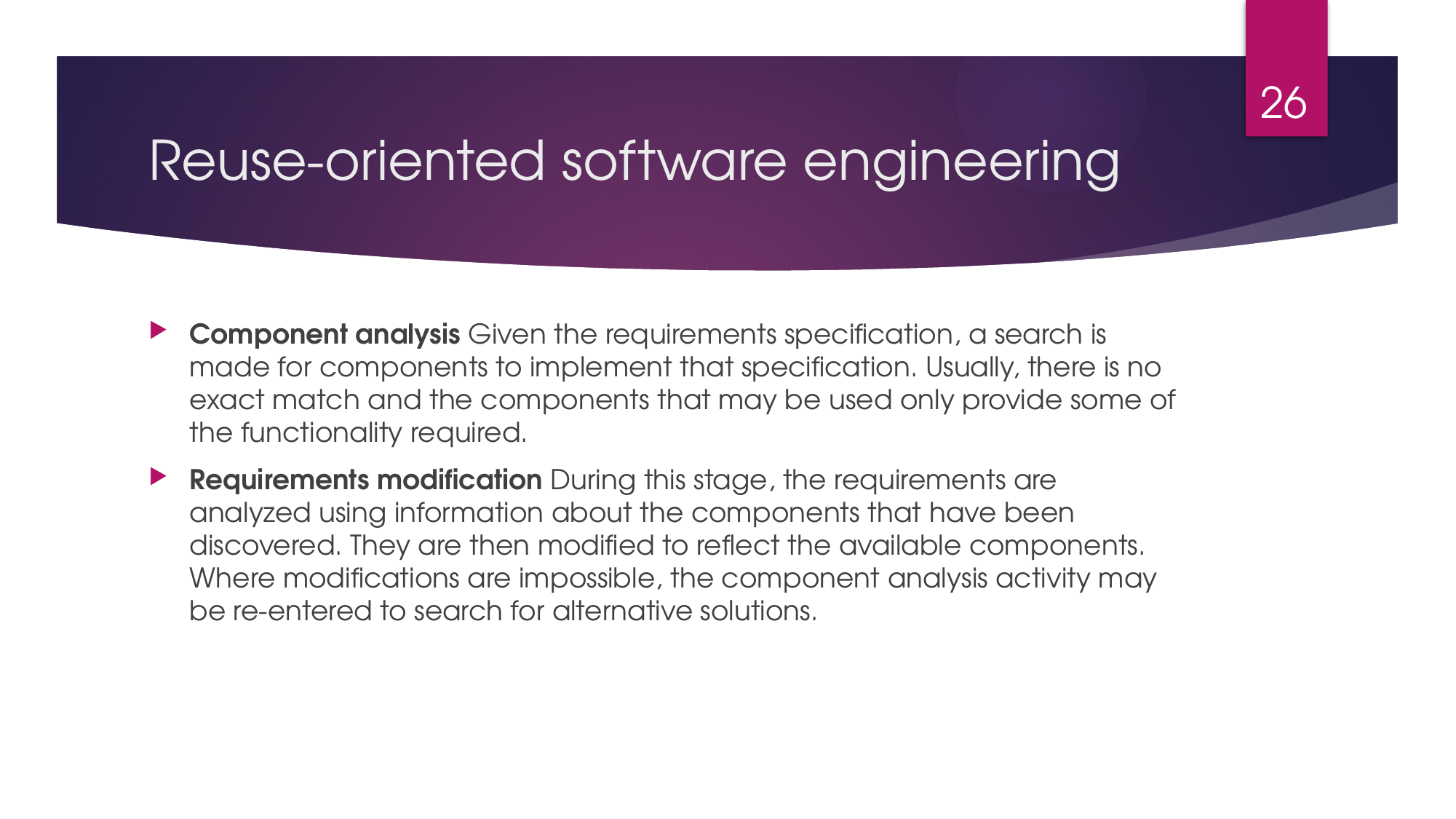

26
# Reuse-oriented software engineering
Component analysis Given the requirements specification, a search is made for components to implement that specification. Usually, there is no exact match and the components that may be used only provide some of the functionality required.
Requirements modification During this stage, the requirements are analyzed using information about the components that have been discovered. They are then modified to reflect the available components. Where modifications are impossible, the component analysis activity may be re-entered to search for alternative solutions.